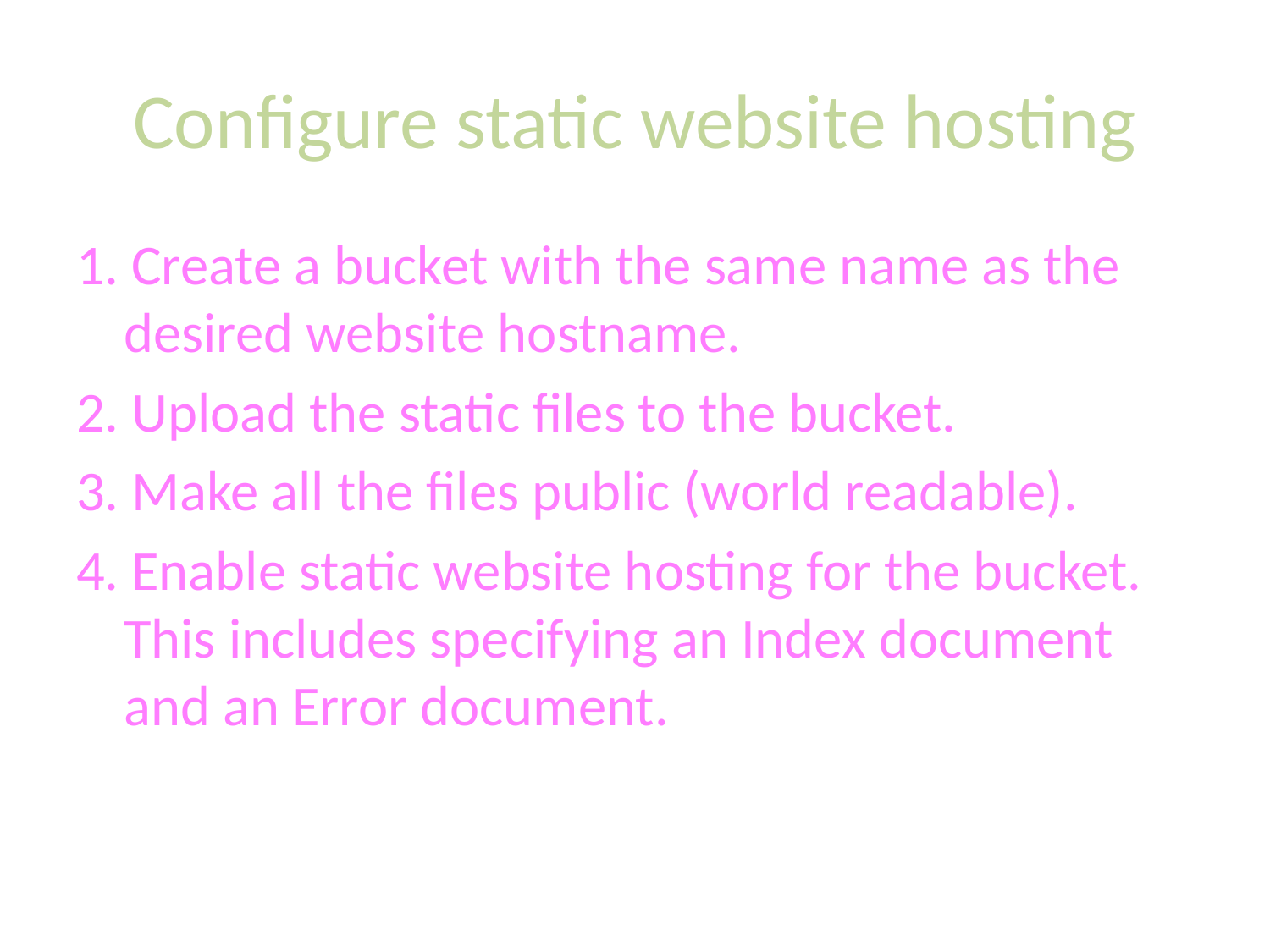

# Configure static website hosting
1. Create a bucket with the same name as the desired website hostname.
2. Upload the static files to the bucket.
3. Make all the files public (world readable).
4. Enable static website hosting for the bucket. This includes specifying an Index document and an Error document.